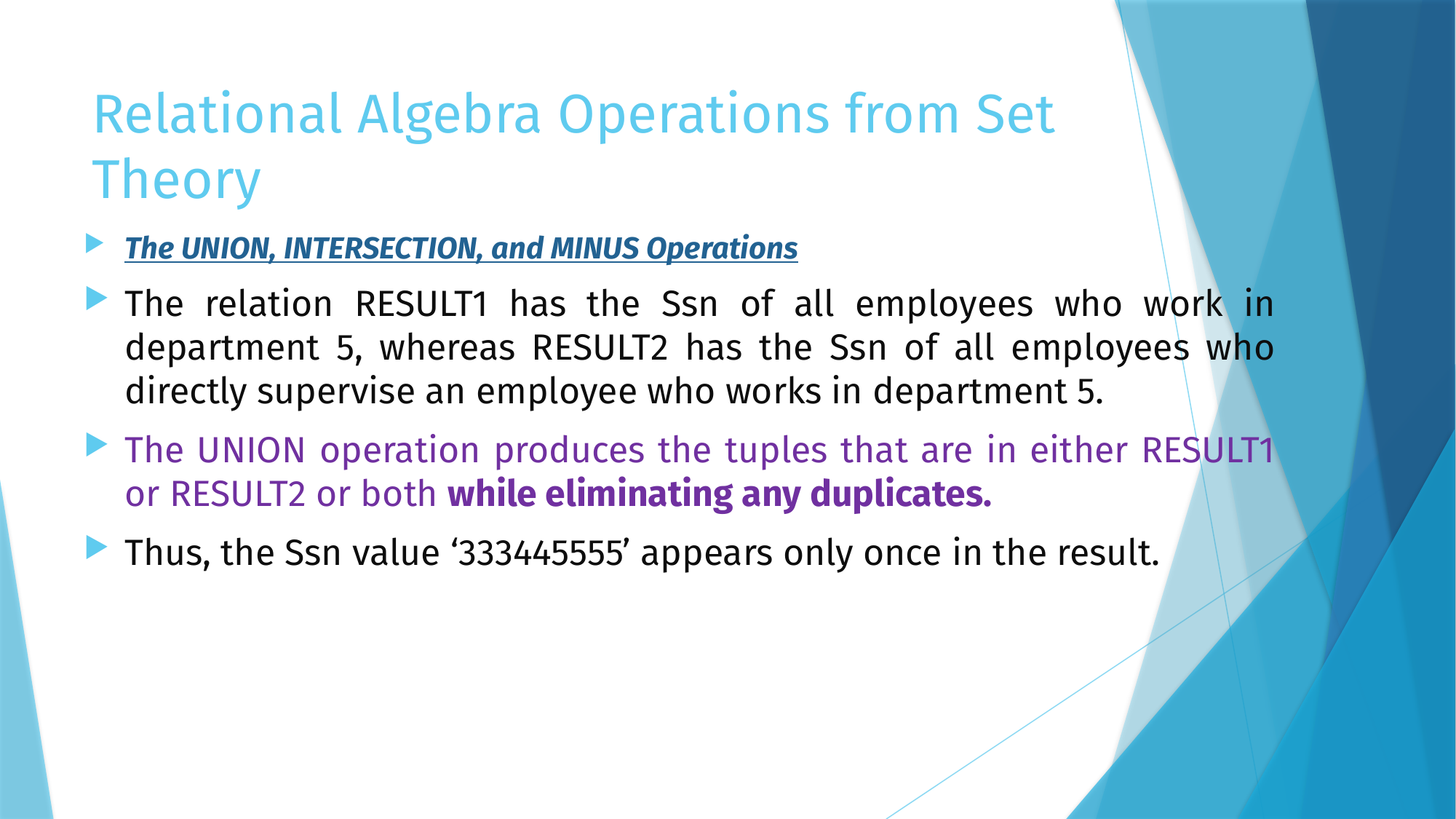

# Relational Algebra Operations from Set Theory
The UNION, INTERSECTION, and MINUS Operations
The relation RESULT1 has the Ssn of all employees who work in department 5, whereas RESULT2 has the Ssn of all employees who directly supervise an employee who works in department 5.
The UNION operation produces the tuples that are in either RESULT1 or RESULT2 or both while eliminating any duplicates.
Thus, the Ssn value ‘333445555’ appears only once in the result.